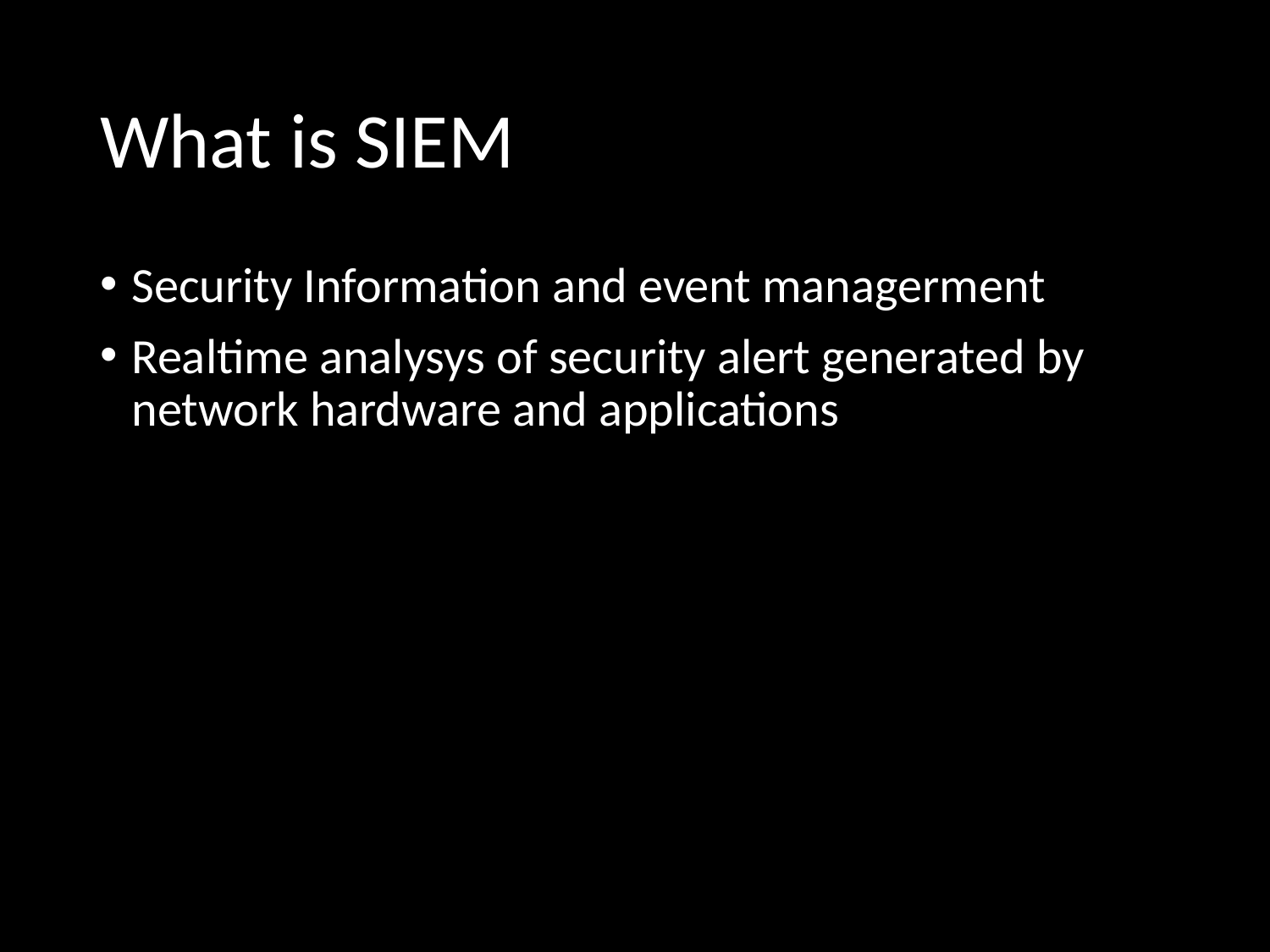

# What is SIEM
Security Information and event managerment
Realtime analysys of security alert generated by network hardware and applications